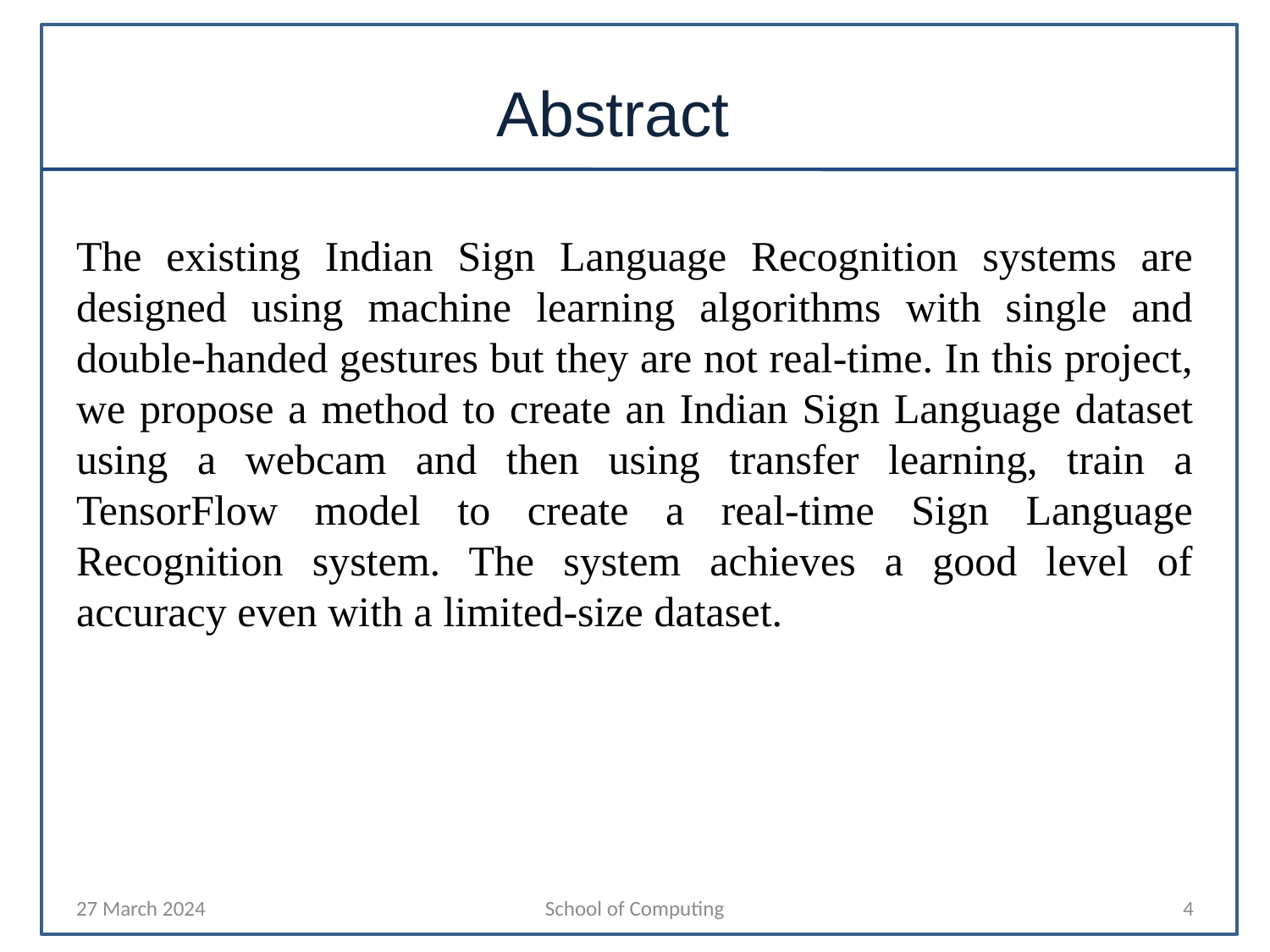

# Abstract
The existing Indian Sign Language Recognition systems are designed using machine learning algorithms with single and double-handed gestures but they are not real-time. In this project, we propose a method to create an Indian Sign Language dataset using a webcam and then using transfer learning, train a TensorFlow model to create a real-time Sign Language Recognition system. The system achieves a good level of accuracy even with a limited-size dataset.

27 March 2024
School of Computing
4